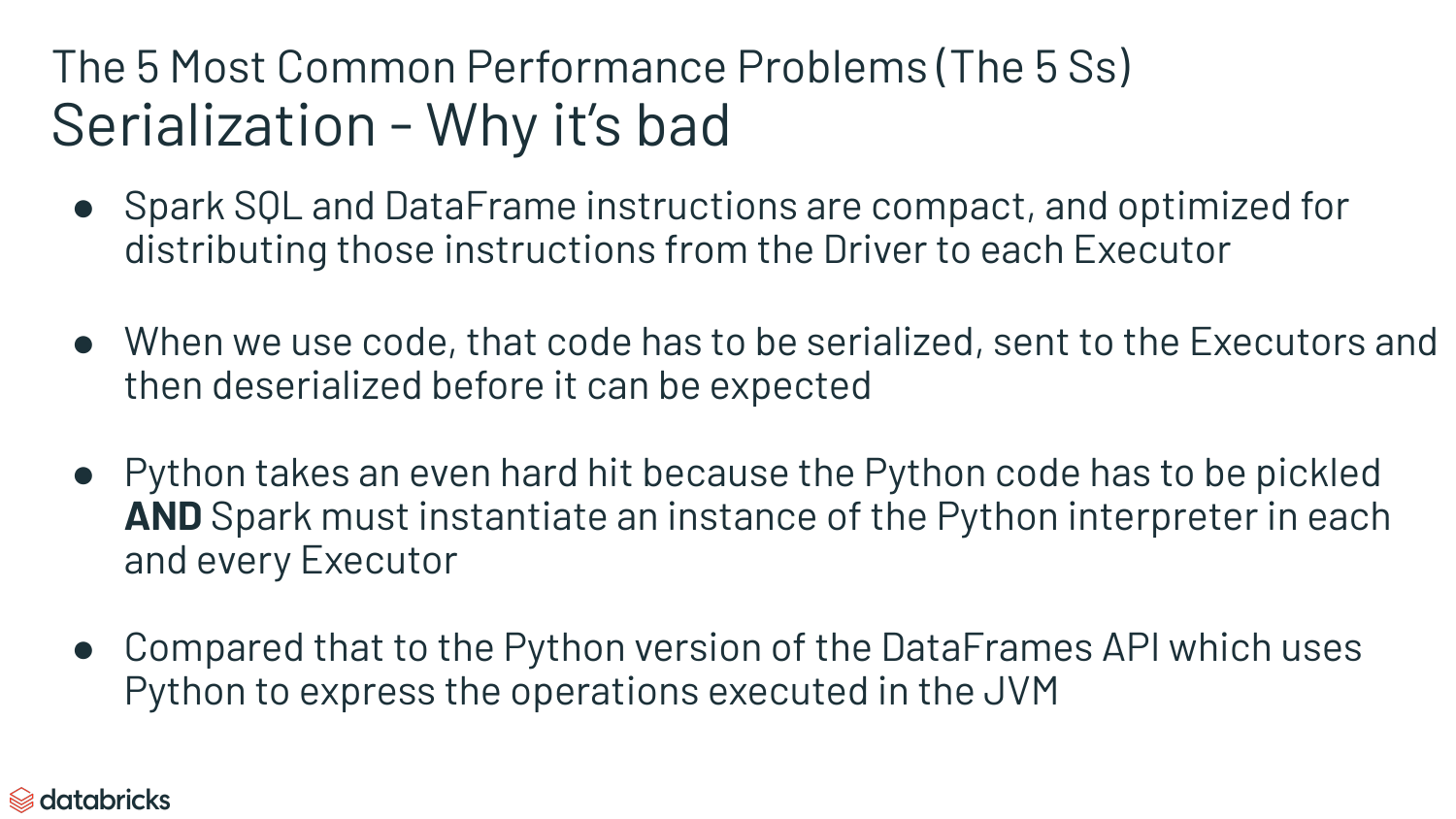

# The 5 Most Common Performance Problems (The 5 Ss)
Serialization - Why it’s bad
Spark SQL and DataFrame instructions are compact, and optimized for distributing those instructions from the Driver to each Executor
When we use code, that code has to be serialized, sent to the Executors and then deserialized before it can be expected
Python takes an even hard hit because the Python code has to be pickled AND Spark must instantiate an instance of the Python interpreter in each and every Executor
Compared that to the Python version of the DataFrames API which uses Python to express the operations executed in the JVM